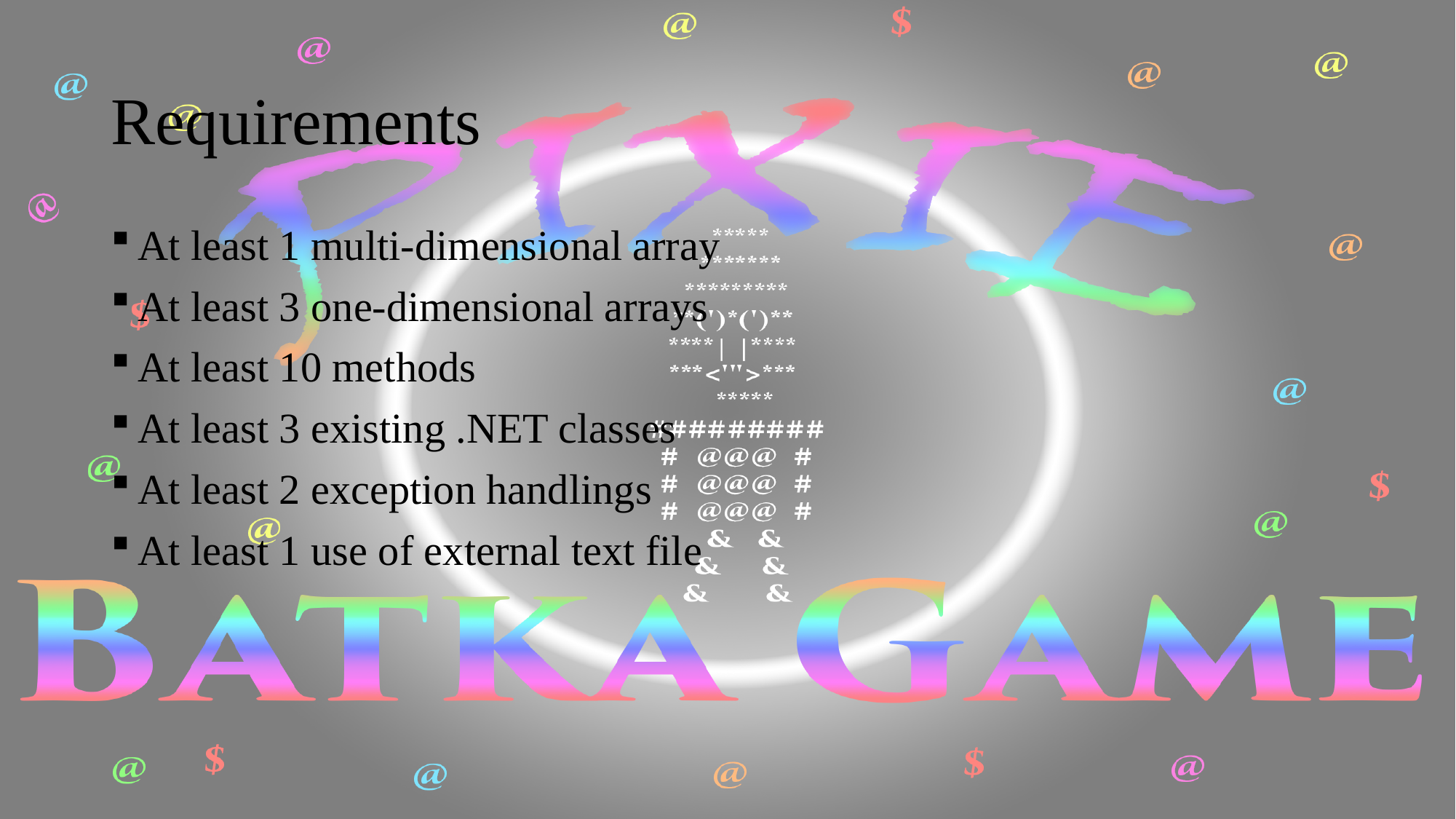

# Requirements
At least 1 multi-dimensional array
At least 3 one-dimensional arrays
At least 10 methods
At least 3 existing .NET classes
At least 2 exception handlings
At least 1 use of external text file